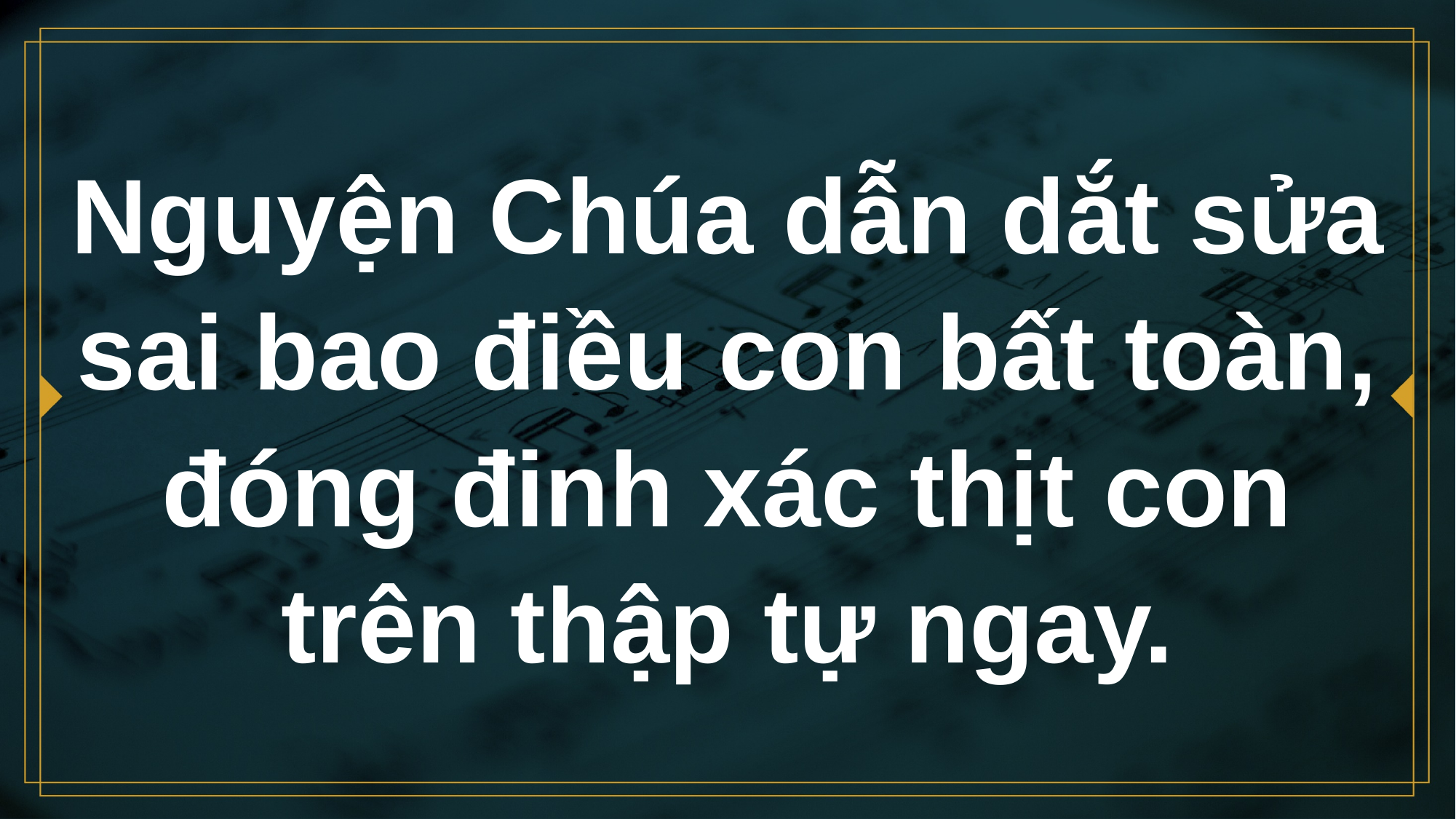

# Nguyện Chúa dẫn dắt sửa sai bao điều con bất toàn, đóng đinh xác thịt con trên thập tự ngay.